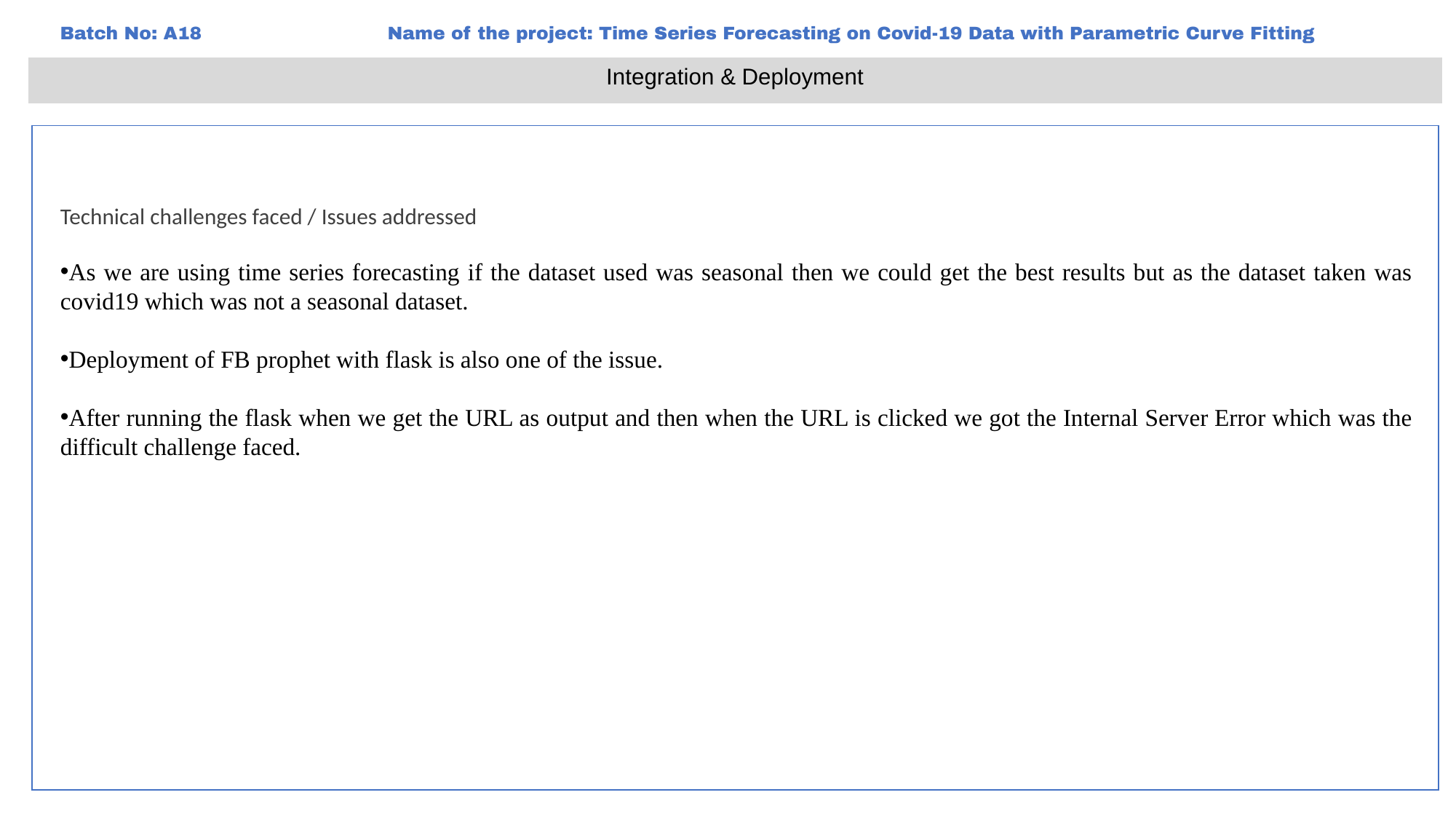

Batch No: A18		Name of the project: Time Series Forecasting on Covid-19 Data with Parametric Curve Fitting

Integration & Deployment

Technical challenges faced / Issues addressed

As we are using time series forecasting if the dataset used was seasonal then we could get the best results but as the dataset taken was covid19 which was not a seasonal dataset.

Deployment of FB prophet with flask is also one of the issue.

After running the flask when we get the URL as output and then when the URL is clicked we got the Internal Server Error which was the difficult challenge faced.